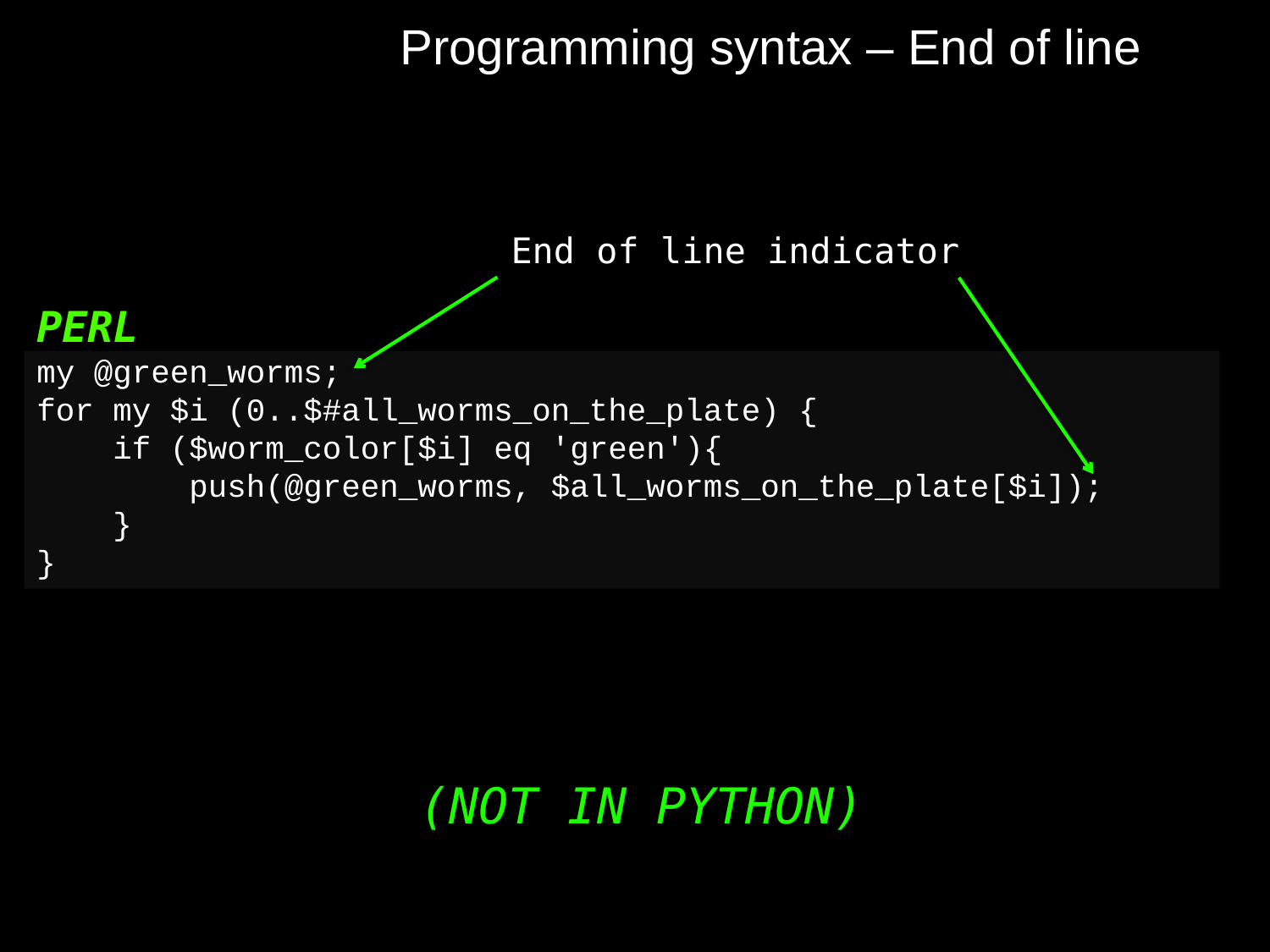

Programming syntax – End of line
End of line indicator
PERL
my @green_worms;
for my $i (0..$#all_worms_on_the_plate) {
    if ($worm_color[$i] eq 'green'){
        push(@green_worms, $all_worms_on_the_plate[$i]);
    }
}

(NOT IN PYTHON)